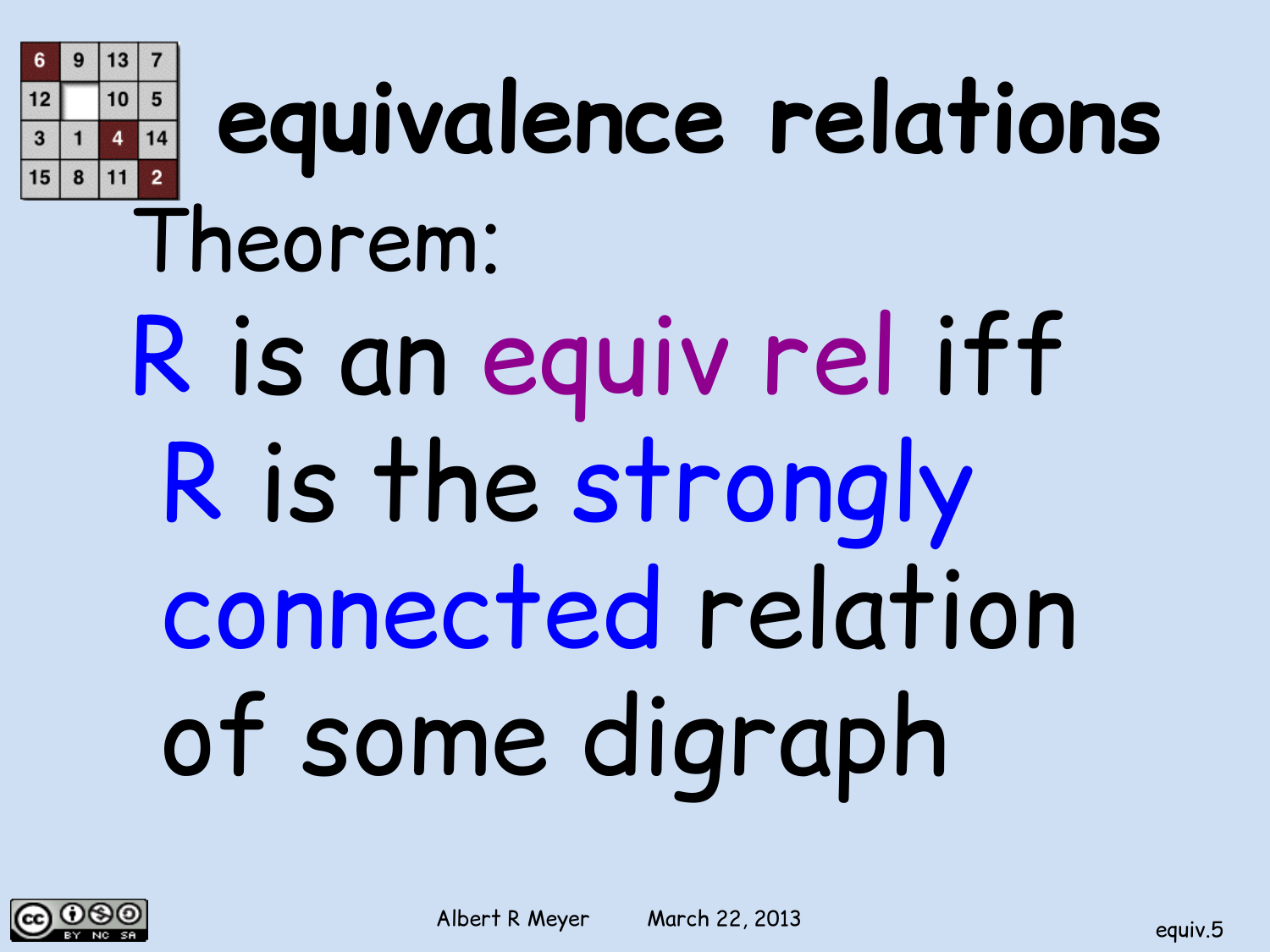

# equivalence relations
Theorem:
R is an equiv rel iff
 R is the strongly
 connected relation
 of some digraph